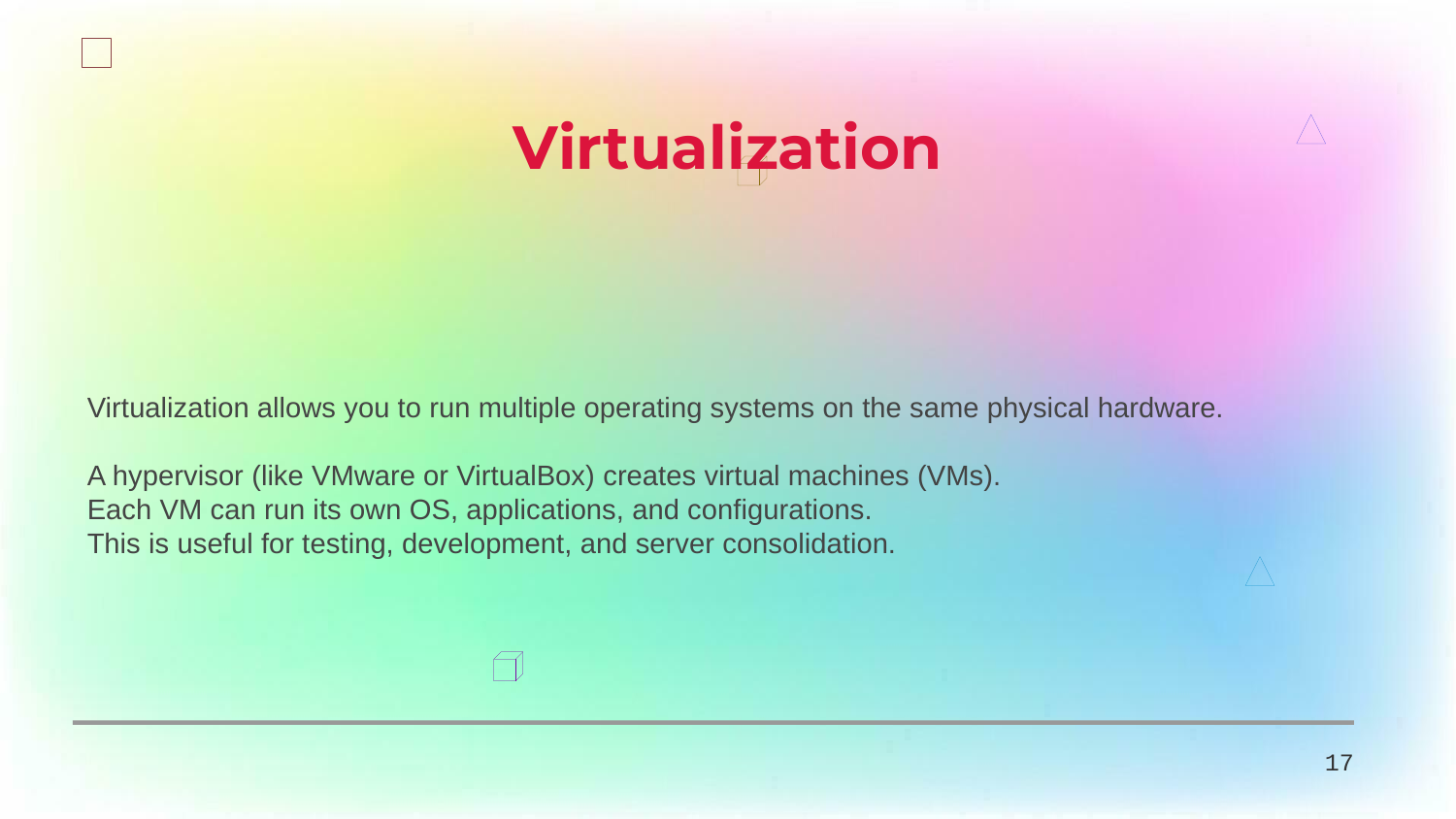

Virtualization

Virtualization allows you to run multiple operating systems on the same physical hardware.

A hypervisor (like VMware or VirtualBox) creates virtual machines (VMs).
Each VM can run its own OS, applications, and configurations.
This is useful for testing, development, and server consolidation.

17